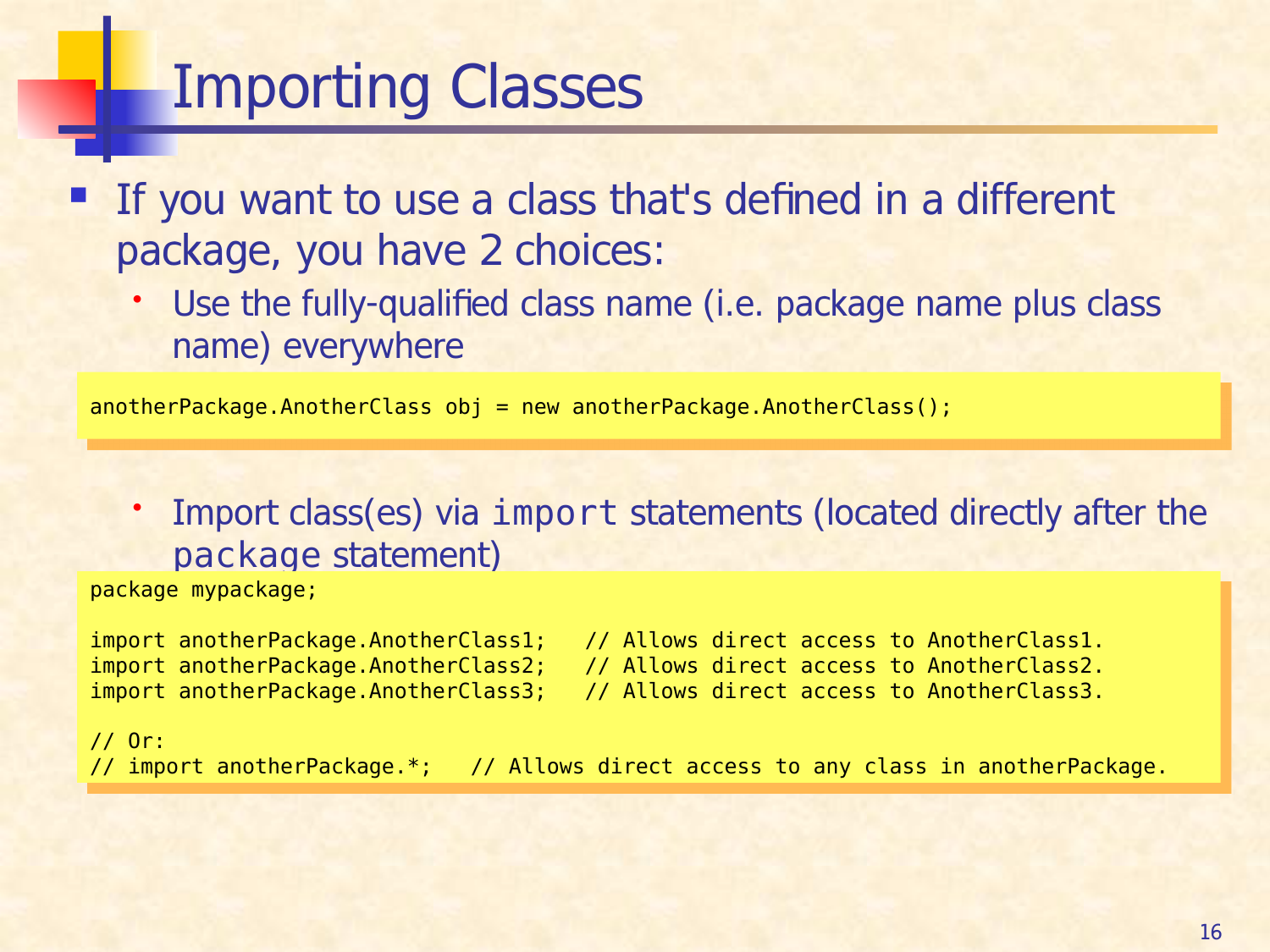

# Importing Classes
If you want to use a class that's defined in a different package, you have 2 choices:
Use the fully-qualified class name (i.e. package name plus class name) everywhere

Import class(es) via import statements (located directly after the package statement)

anotherPackage.AnotherClass obj = new anotherPackage.AnotherClass();
package mypackage;

import anotherPackage.AnotherClass1;   // Allows direct access to AnotherClass1.
import anotherPackage.AnotherClass2;   // Allows direct access to AnotherClass2.
import anotherPackage.AnotherClass3;   // Allows direct access to AnotherClass3.

// Or:
// import anotherPackage.*;   // Allows direct access to any class in anotherPackage.
16